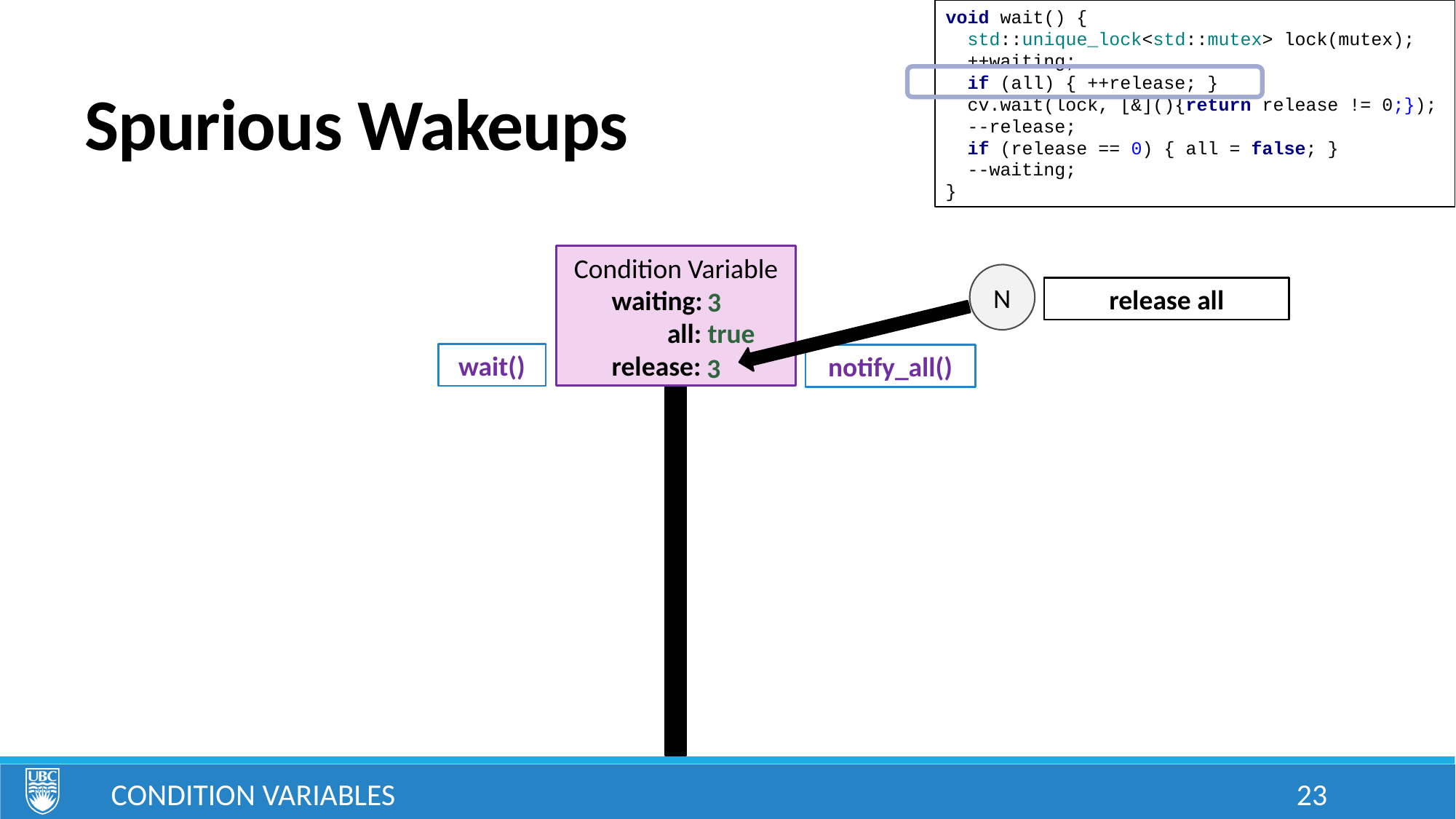

void wait() {
  std::unique_lock<std::mutex> lock(mutex);
  ++waiting;
  if (all) { ++release; }
  cv.wait(lock, [&](){return release != 0;});
  --release;
  if (release == 0) { all = false; }
  --waiting;
}

# Spurious Wakeups

Condition Variable
N
release one
release all
waiting: 0
         all: false
release: 0
2
1
3
true
wait()
notify_all()
notify_one()
2
1
3

A
B
C
D
Condition Variables
23